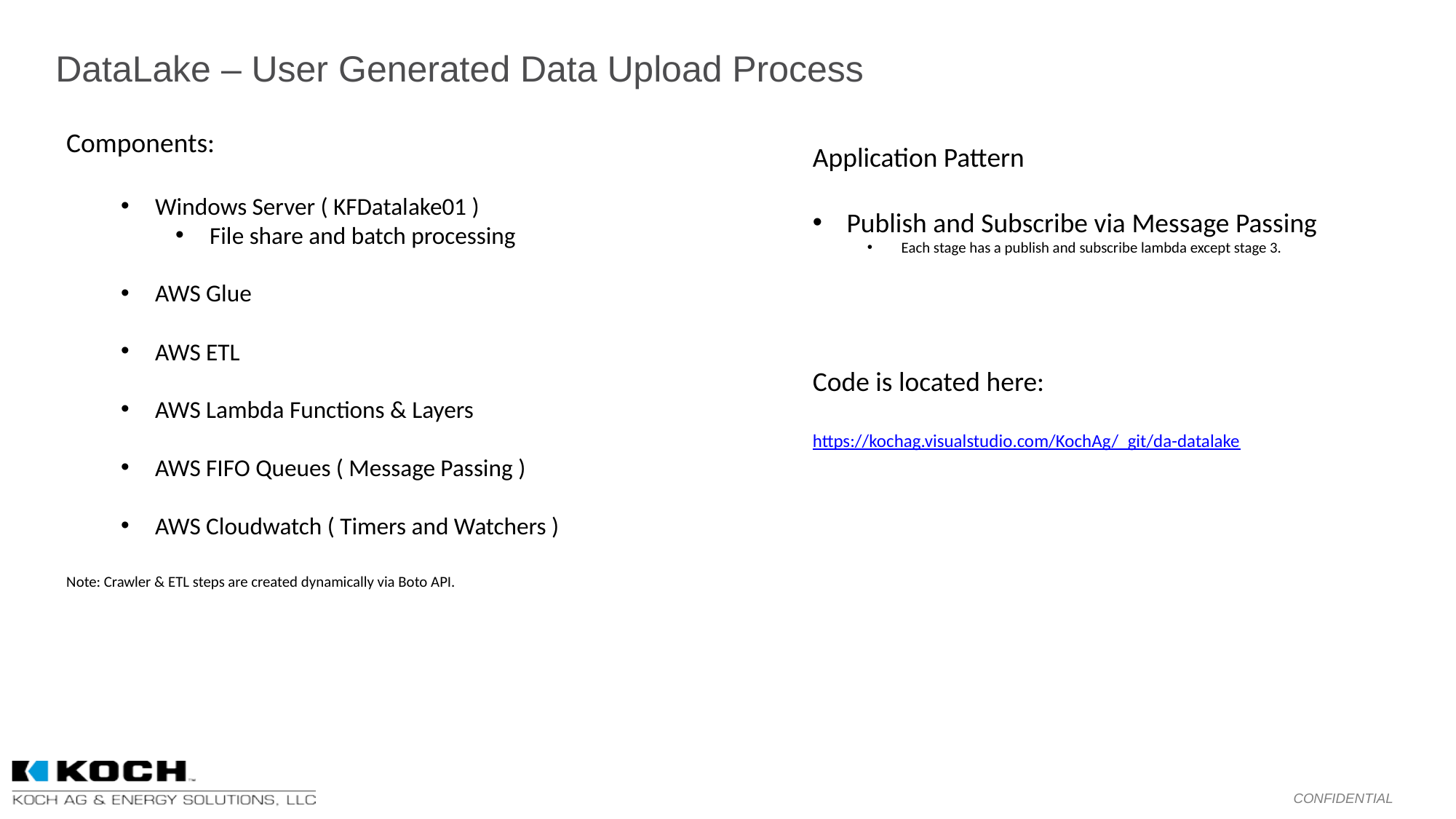

# DataLake – User Generated Data Upload Process
Components:

Windows Server ( KFDatalake01 )
File share and batch processing

AWS Glue

AWS ETL

AWS Lambda Functions & Layers

AWS FIFO Queues ( Message Passing )

AWS Cloudwatch ( Timers and Watchers )

Note: Crawler & ETL steps are created dynamically via Boto API.
Application Pattern

Publish and Subscribe via Message Passing
Each stage has a publish and subscribe lambda except stage 3.

Code is located here:

https://kochag.visualstudio.com/KochAg/_git/da-datalake